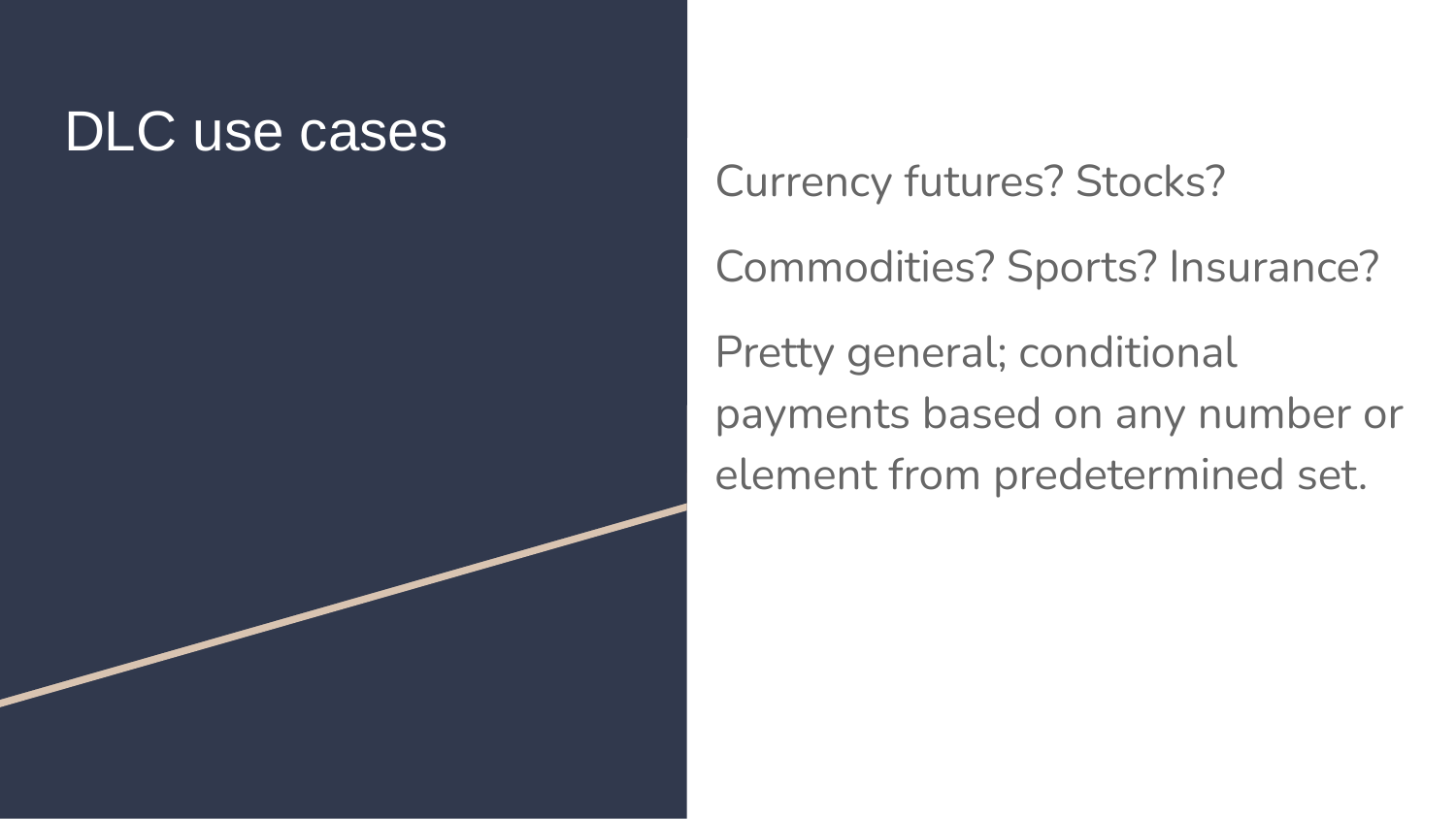

Currency futures? Stocks?
Commodities? Sports? Insurance?
Pretty general; conditional payments based on any number or element from predetermined set.

# DLC use cases